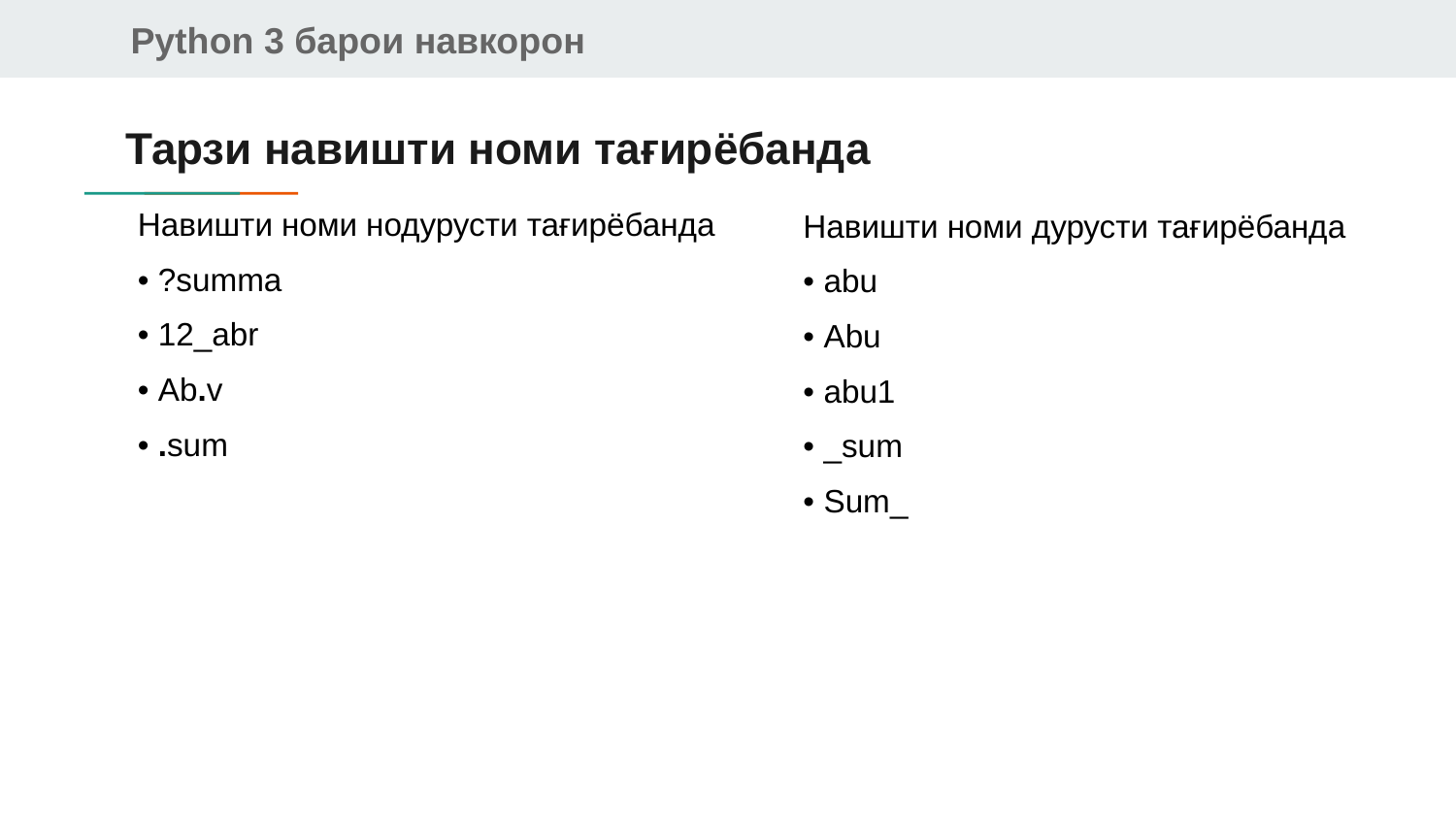

# Тарзи навишти номи тағирёбанда
Навишти номи нодурусти тағирёбанда
• ?summa
• 12_abr
• Ab.v
• .sum
Навишти номи дурусти тағирёбанда
• abu
• Abu
• abu1
• _sum
• Sum_